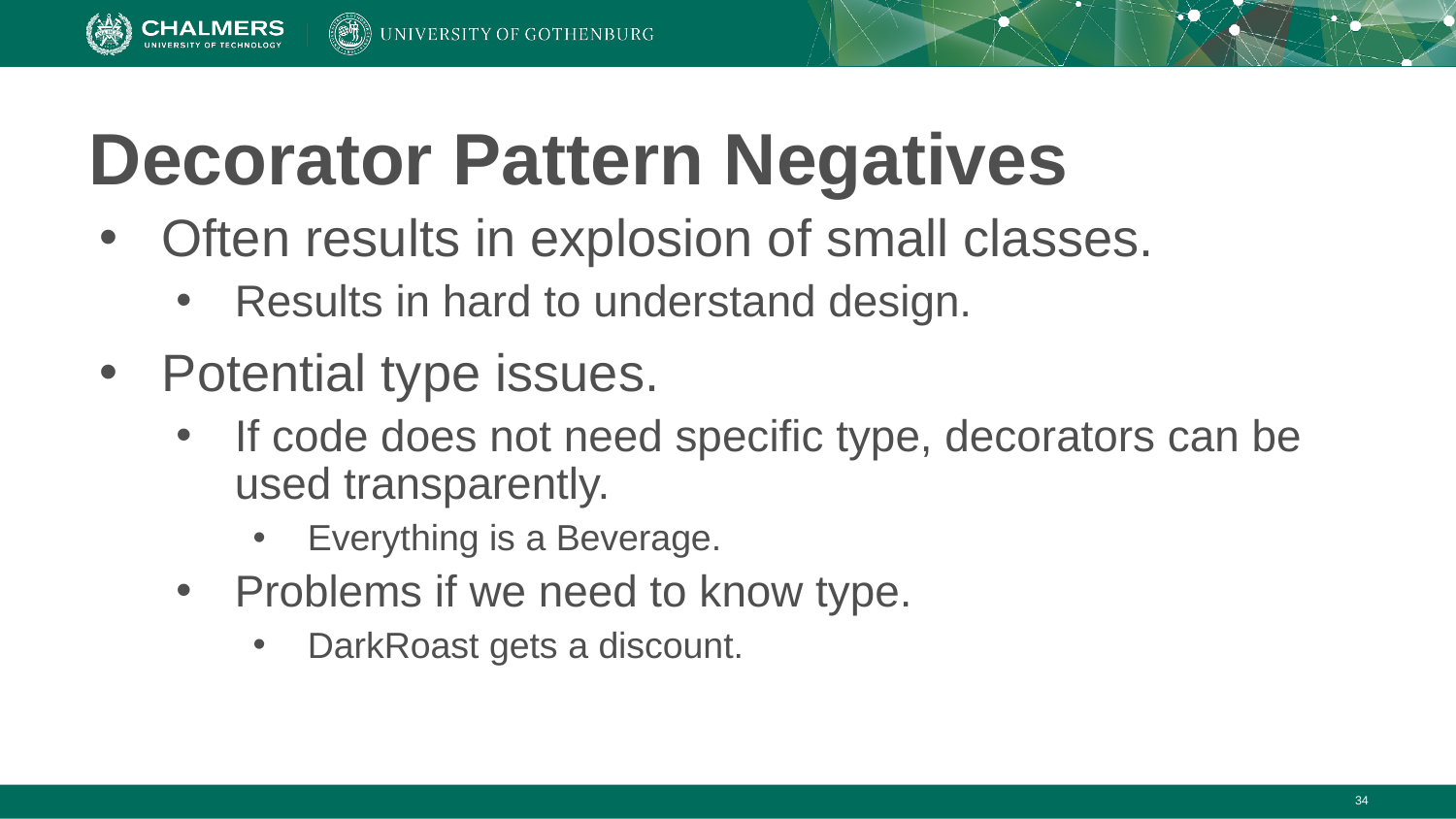

# Decorator Pattern Negatives
Often results in explosion of small classes.
Results in hard to understand design.
Potential type issues.
If code does not need specific type, decorators can be used transparently.
Everything is a Beverage.
Problems if we need to know type.
DarkRoast gets a discount.
34